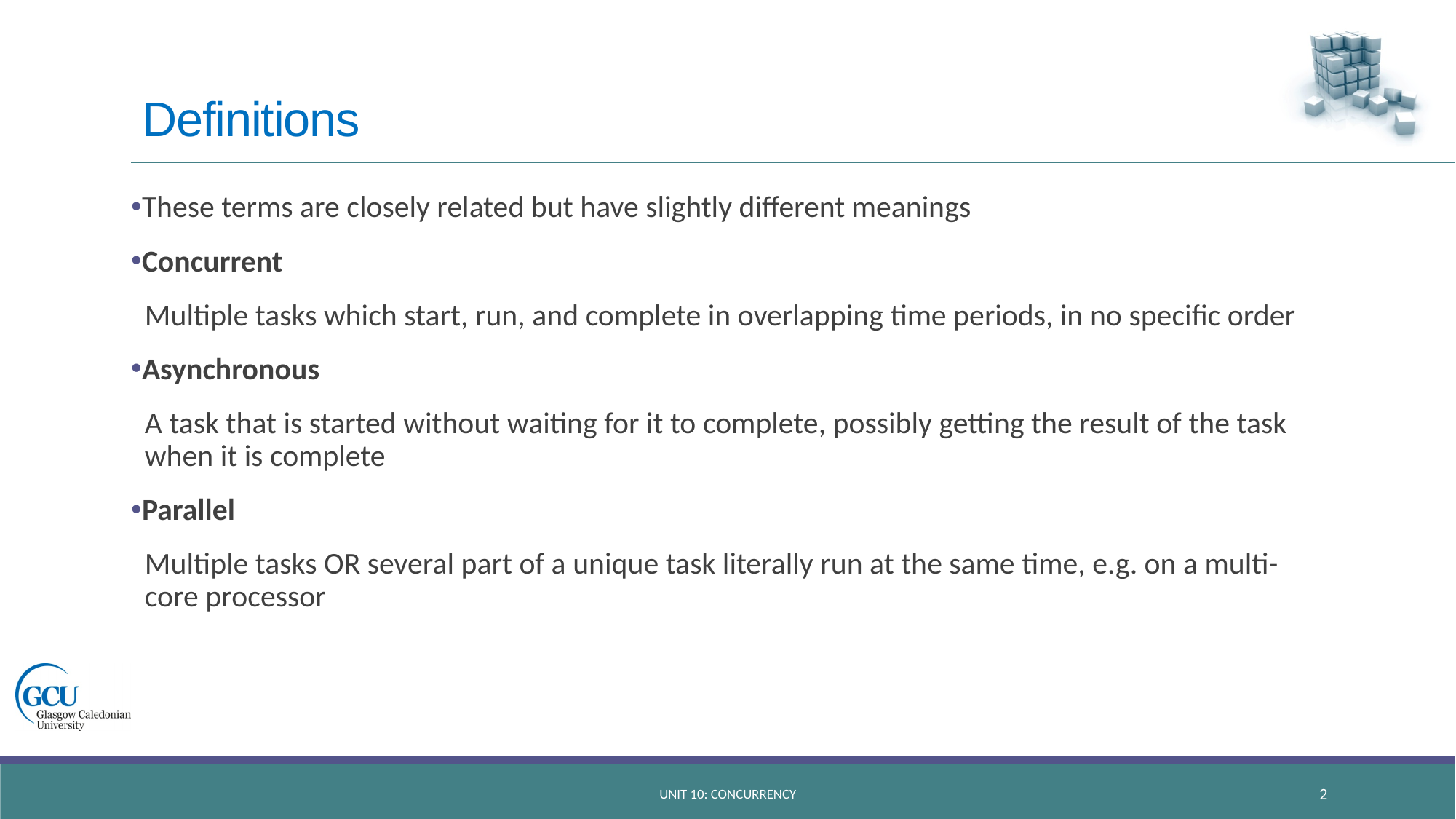

# Definitions
These terms are closely related but have slightly different meanings
Concurrent
  Multiple tasks which start, run, and complete in overlapping time periods, in no specific order
Asynchronous
  A task that is started without waiting for it to complete, possibly getting the result of the task
  when it is complete
Parallel
  Multiple tasks OR several part of a unique task literally run at the same time, e.g. on a multi-
  core processor
unit 10: concurrency
2